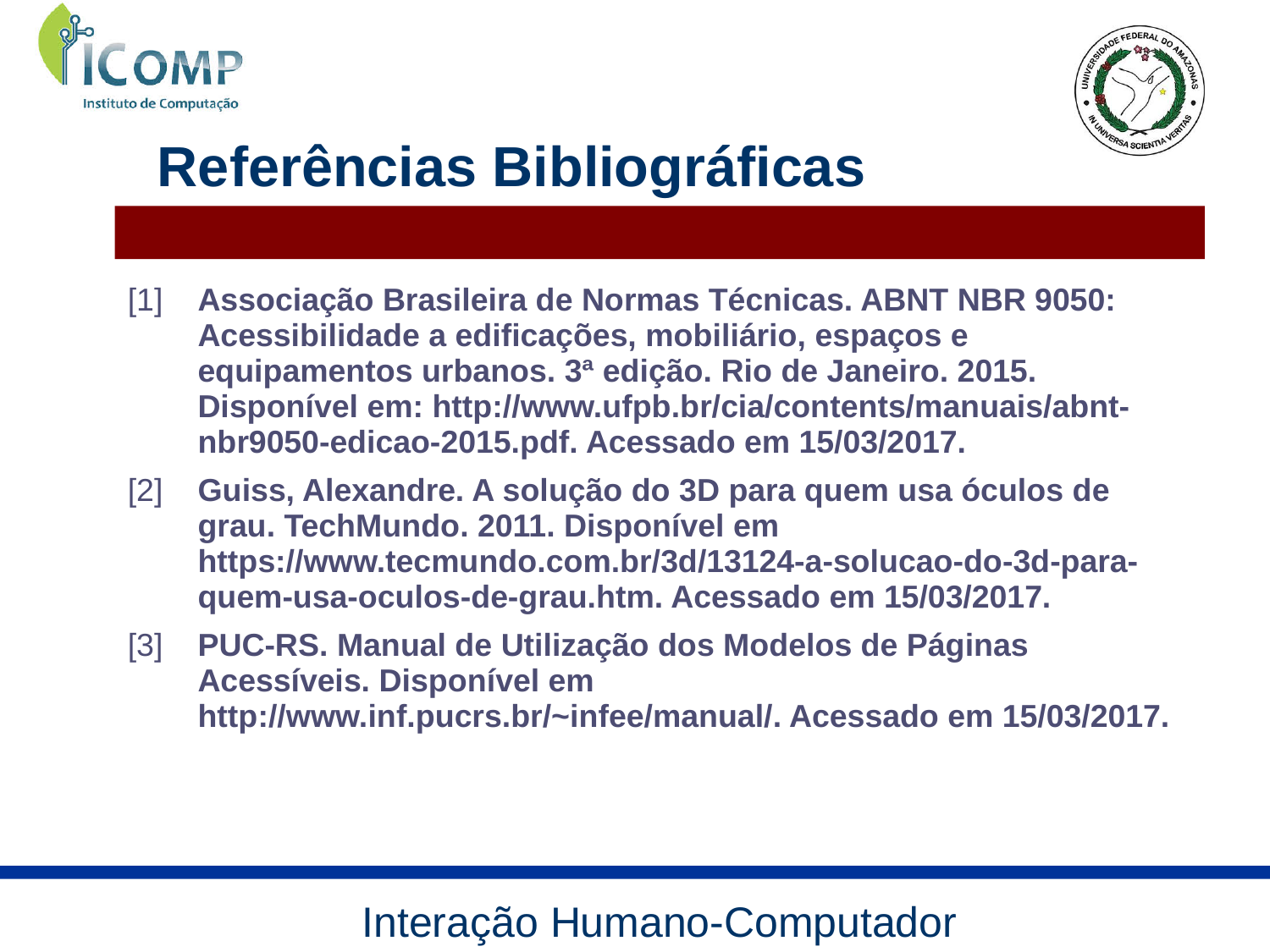

Referências Bibliográficas
| [1] | Associação Brasileira de Normas Técnicas. ABNT NBR 9050: Acessibilidade a edificações, mobiliário, espaços e equipamentos urbanos. 3ª edição. Rio de Janeiro. 2015. Disponível em: http://www.ufpb.br/cia/contents/manuais/abnt-nbr9050-edicao-2015.pdf. Acessado em 15/03/2017. |
| --- | --- |
| [2] | Guiss, Alexandre. A solução do 3D para quem usa óculos de grau. TechMundo. 2011. Disponível em https://www.tecmundo.com.br/3d/13124-a-solucao-do-3d-para-quem-usa-oculos-de-grau.htm. Acessado em 15/03/2017. |
| [3] | PUC-RS. Manual de Utilização dos Modelos de Páginas Acessíveis. Disponível em http://www.inf.pucrs.br/~infee/manual/. Acessado em 15/03/2017. |
Interação Humano-Computador